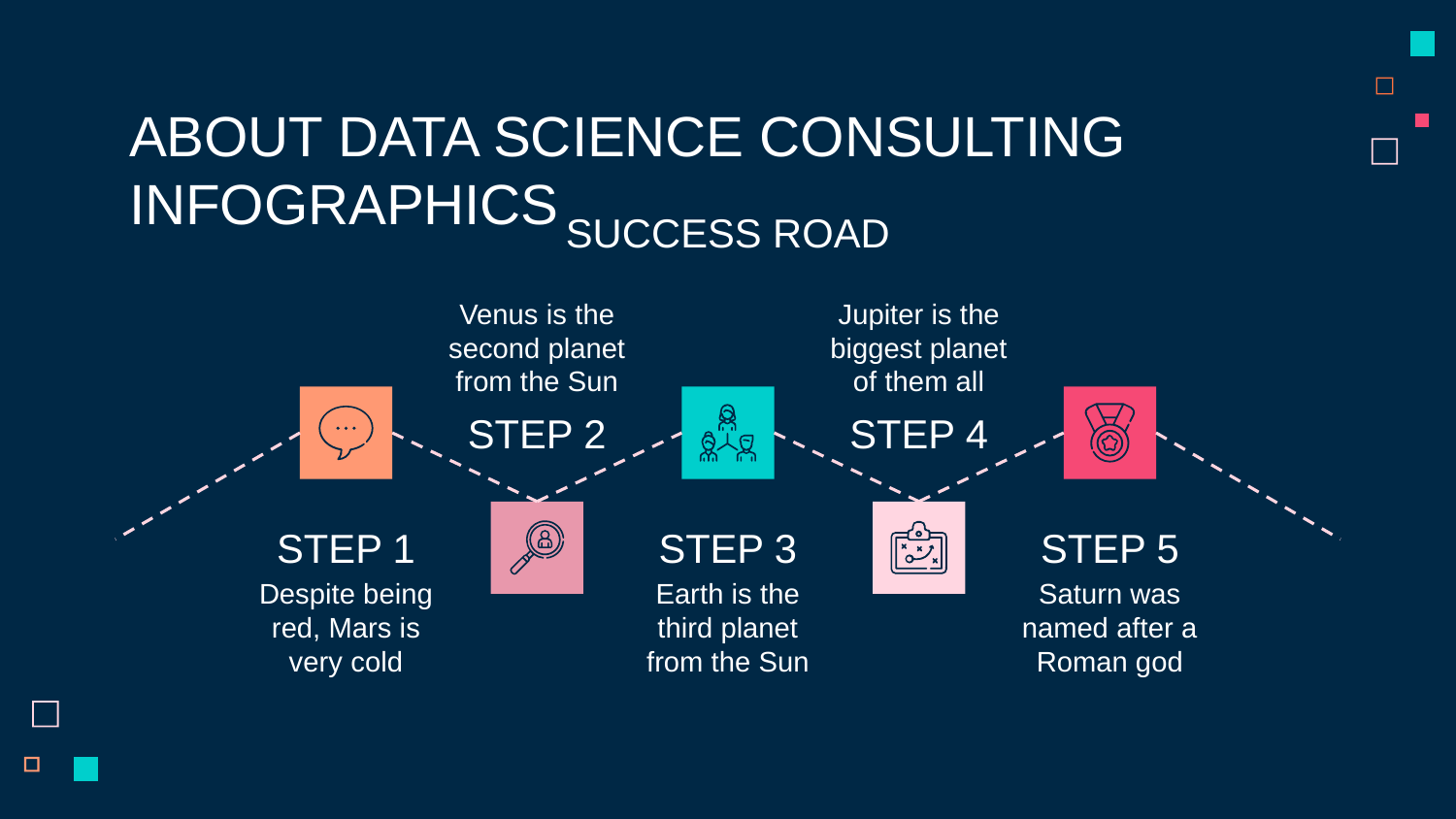

# ABOUT DATA SCIENCE CONSULTING INFOGRAPHICS

SUCCESS ROAD
Venus is the second planet from the Sun
STEP 2
Jupiter is the biggest planet of them all
STEP 4

STEP 1
Despite being red, Mars is very cold
STEP 3
Earth is the third planet from the Sun
STEP 5
Saturn was named after a Roman god